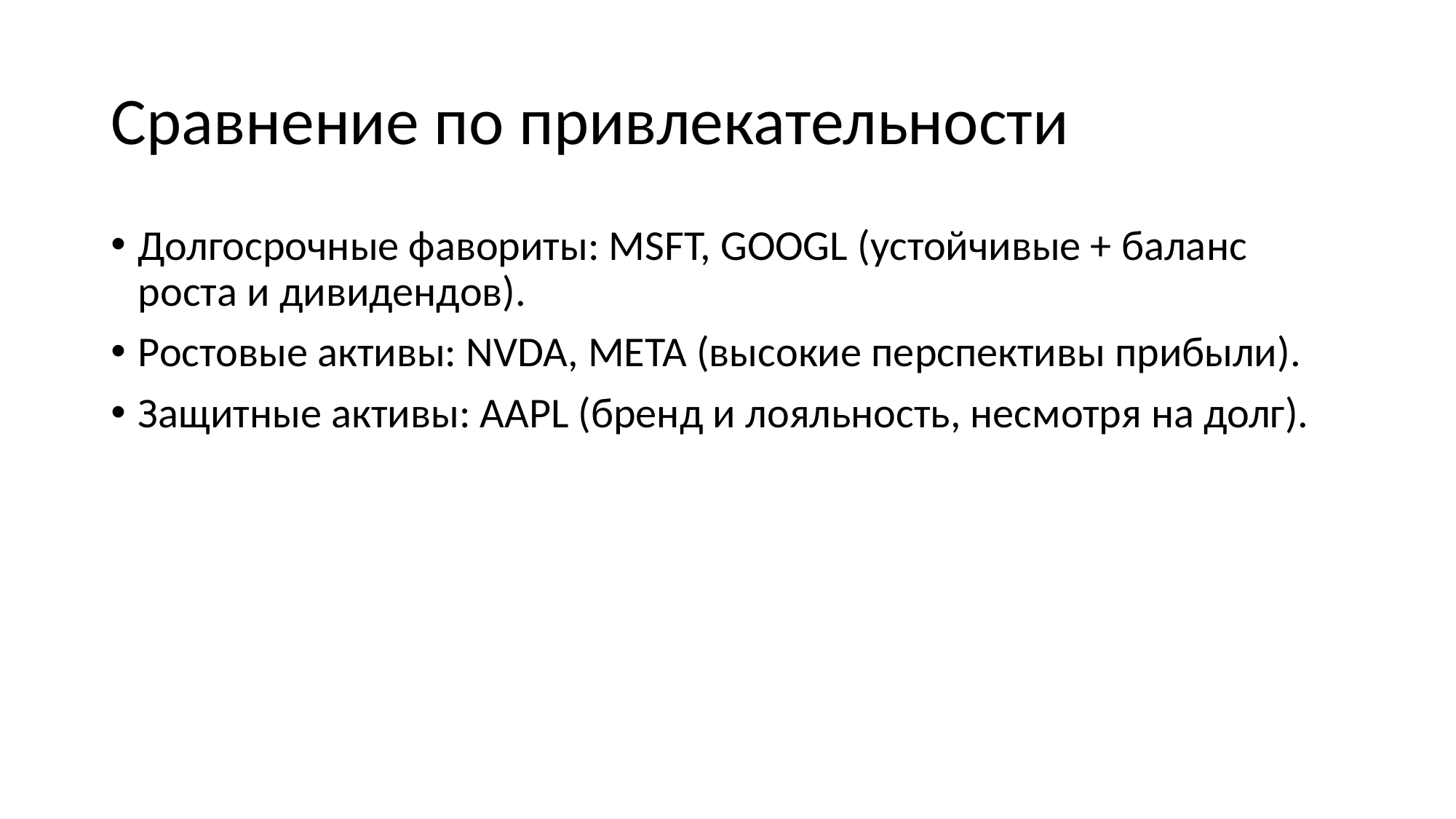

# Сравнение по привлекательности
Долгосрочные фавориты: MSFT, GOOGL (устойчивые + баланс роста и дивидендов).
Ростовые активы: NVDA, META (высокие перспективы прибыли).
Защитные активы: AAPL (бренд и лояльность, несмотря на долг).